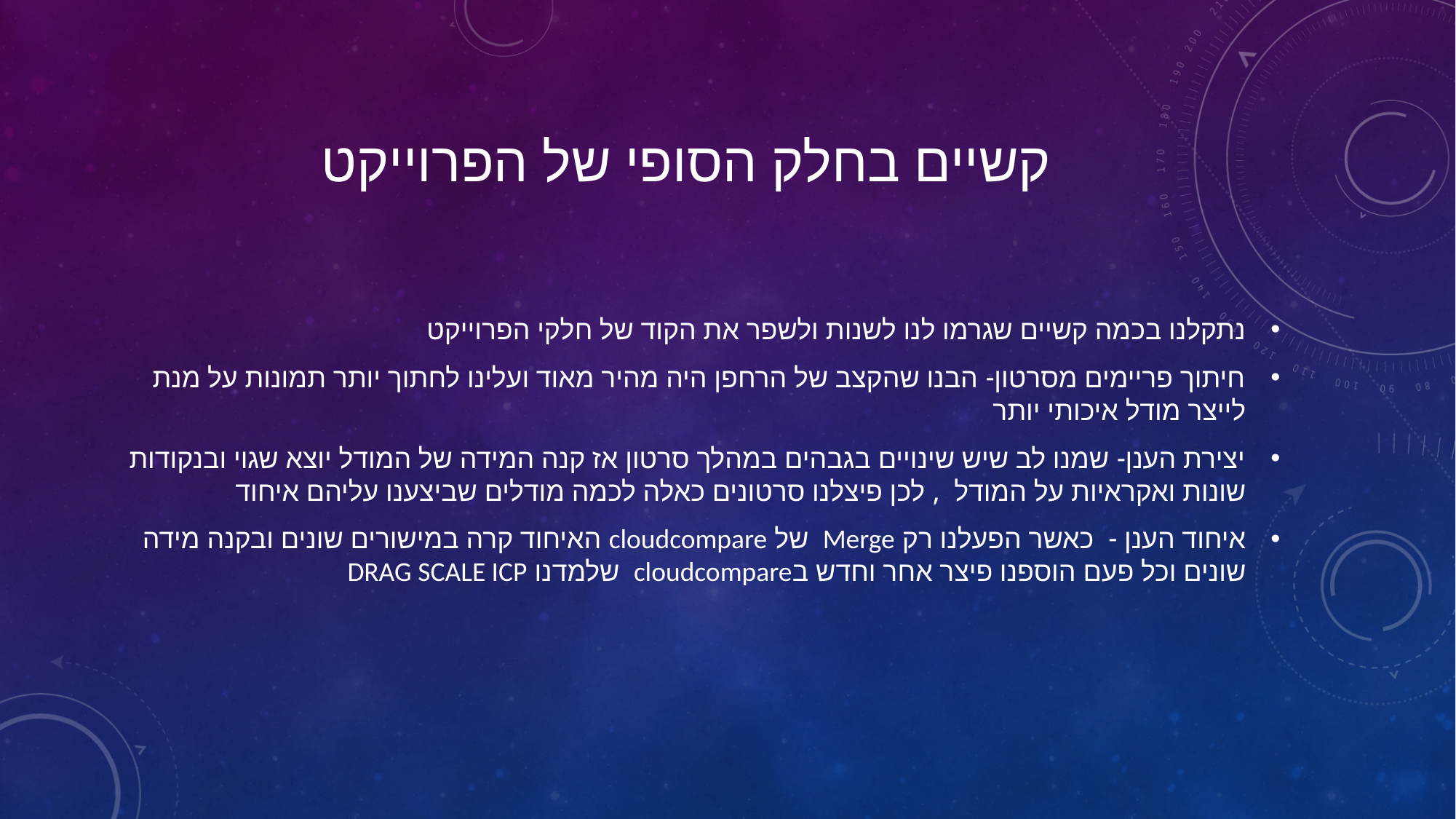

# קשיים בחלק הסופי של הפרוייקט
נתקלנו בכמה קשיים שגרמו לנו לשנות ולשפר את הקוד של חלקי הפרוייקט
חיתוך פריימים מסרטון- הבנו שהקצב של הרחפן היה מהיר מאוד ועלינו לחתוך יותר תמונות על מנת לייצר מודל איכותי יותר
יצירת הענן- שמנו לב שיש שינויים בגבהים במהלך סרטון אז קנה המידה של המודל יוצא שגוי ובנקודות שונות ואקראיות על המודל  , לכן פיצלנו סרטונים כאלה לכמה מודלים שביצענו עליהם איחוד
איחוד הענן -  כאשר הפעלנו רק Merge  של cloudcompare האיחוד קרה במישורים שונים ובקנה מידה שונים וכל פעם הוספנו פיצר אחר וחדש בcloudcompare  שלמדנו DRAG SCALE ICP